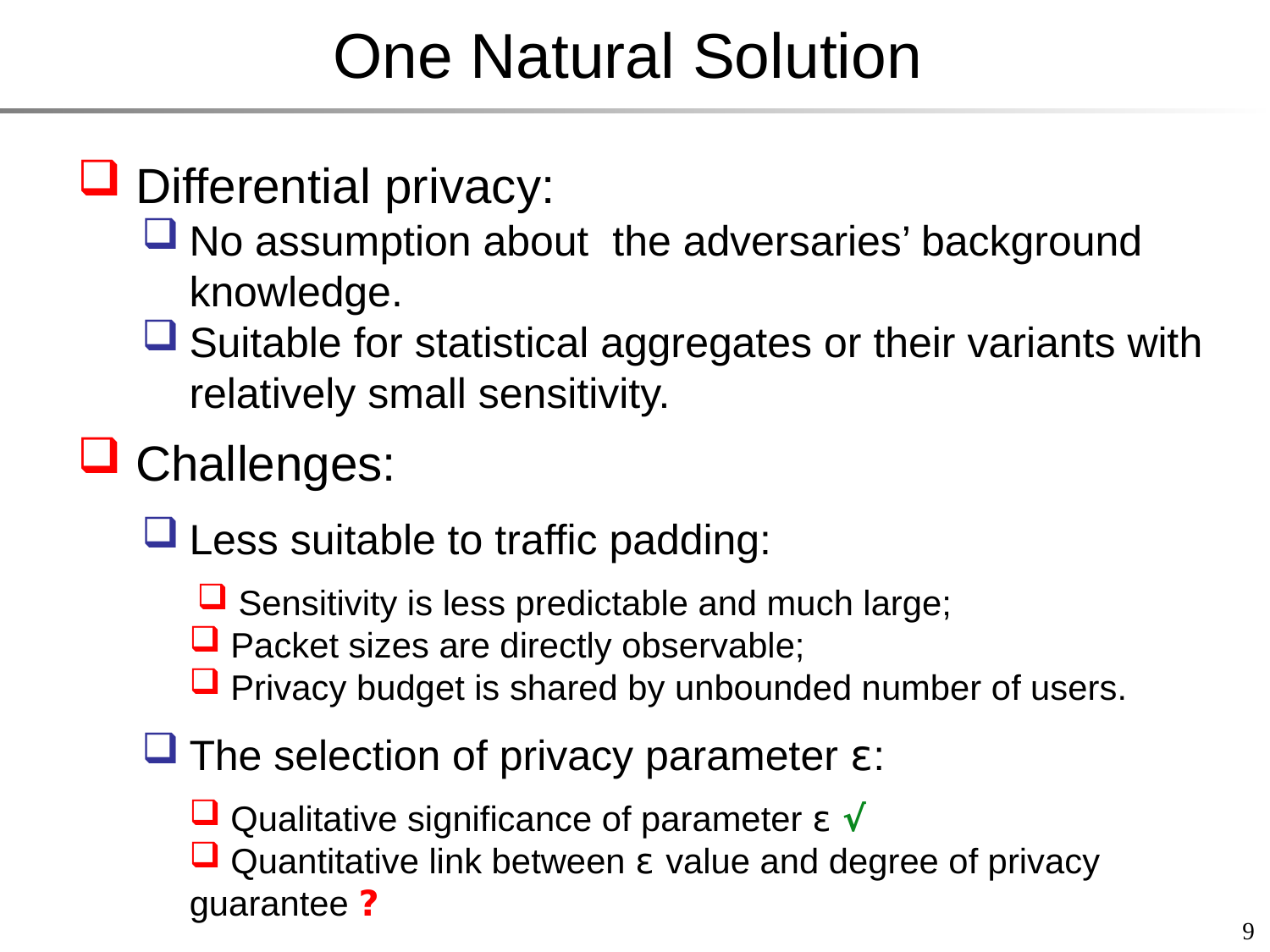

# One Natural Solution
 Differential privacy:
No assumption about  the adversaries’ background knowledge.
Suitable for statistical aggregates or their variants with
    relatively small sensitivity.
 Challenges:

Less suitable to traffic padding:

 Sensitivity is less predictable and much large;
 Packet sizes are directly observable;
 Privacy budget is shared by unbounded number of users.

The selection of privacy parameter ε:

 Qualitative significance of parameter ε √
 Quantitative link between ε value and degree of privacy guarantee ?
9